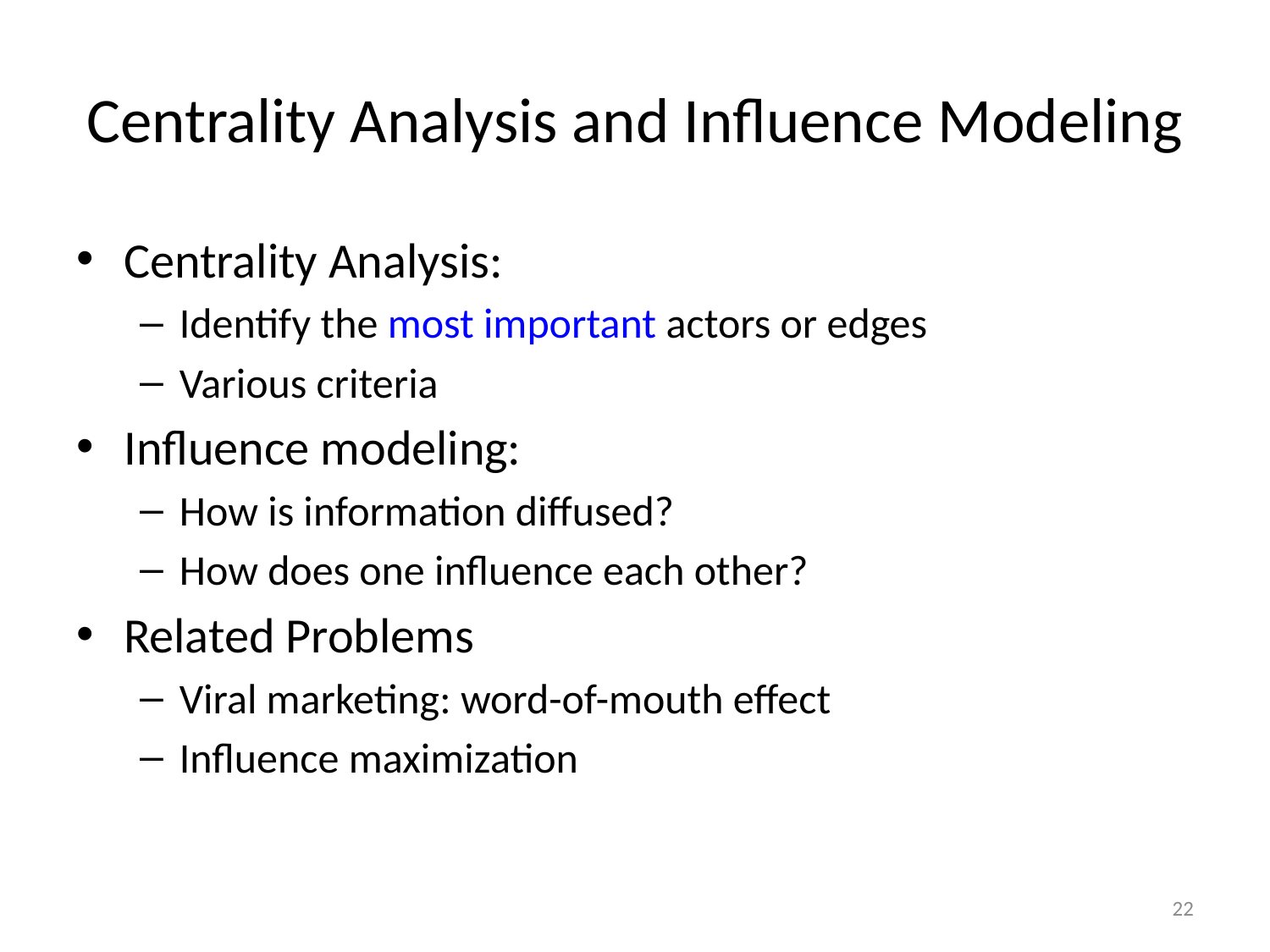

# Centrality Analysis and Influence Modeling
Centrality Analysis:
Identify the most important actors or edges
Various criteria
Influence modeling:
How is information diffused?
How does one influence each other?
Related Problems
Viral marketing: word-of-mouth effect
Influence maximization
22